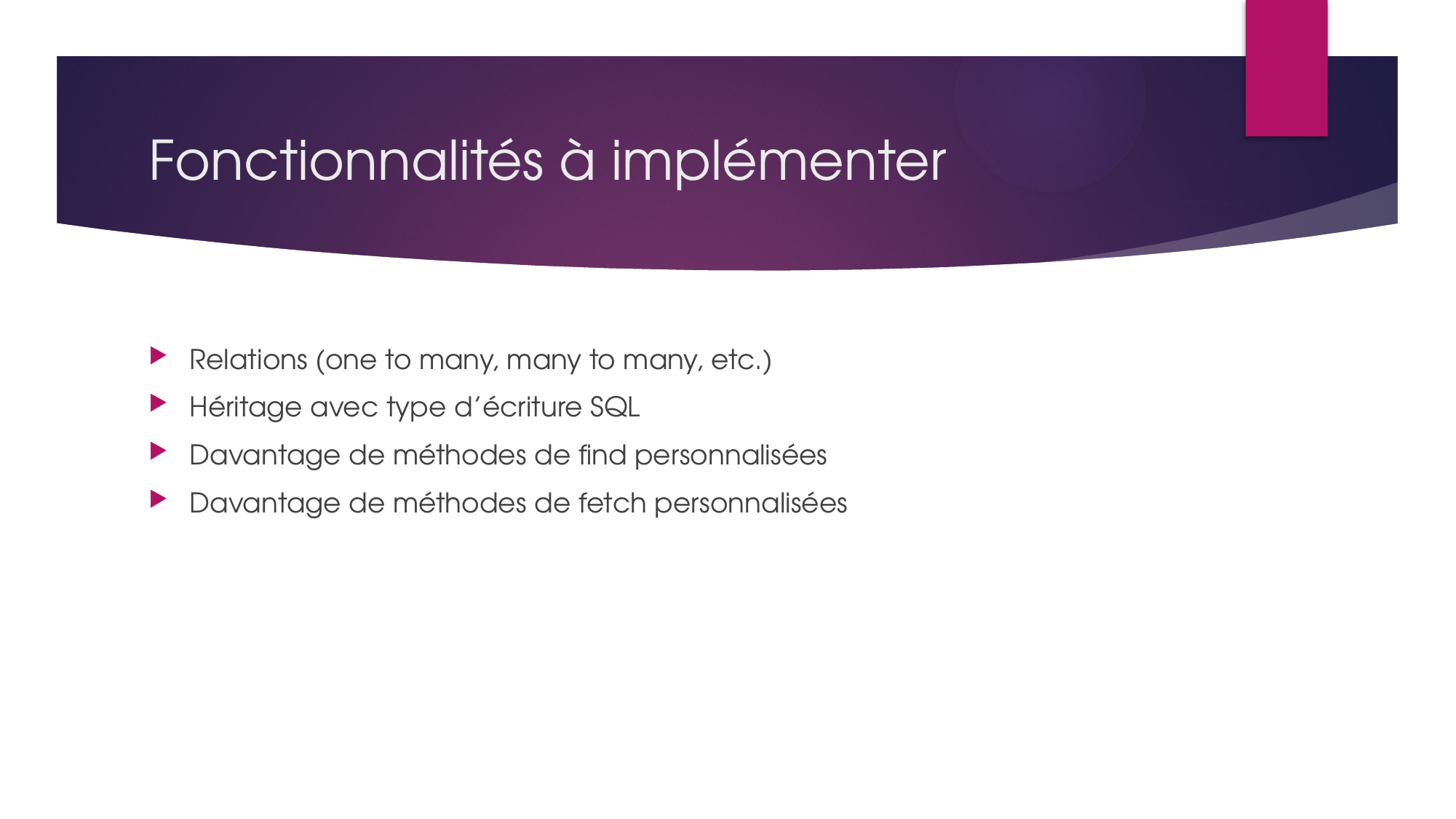

# Fonctionnalités à implémenter
Relations (one to many, many to many, etc.)
Héritage avec type d’écriture SQL
Davantage de méthodes de find personnalisées
Davantage de méthodes de fetch personnalisées